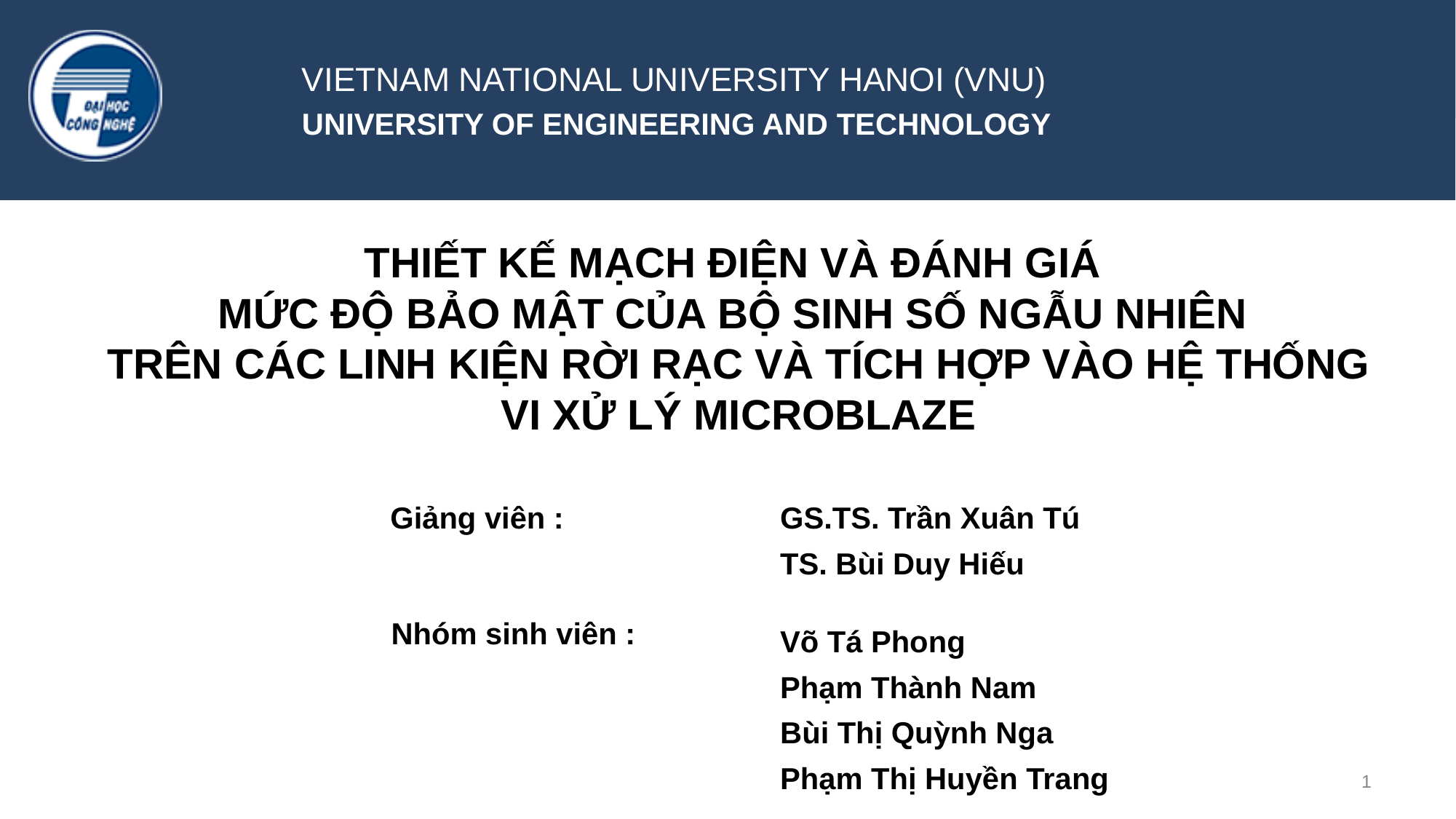

# THIẾT KẾ MẠCH ĐIỆN VÀ ĐÁNH GIÁ MỨC ĐỘ BẢO MẬT CỦA BỘ SINH SỐ NGẪU NHIÊN TRÊN CÁC LINH KIỆN RỜI RẠC VÀ TÍCH HỢP VÀO HỆ THỐNG VI XỬ LÝ MICROBLAZE
Giảng viên :
GS.TS. Trần Xuân Tú
TS. Bùi Duy Hiếu
Nhóm sinh viên :

Võ Tá Phong
Phạm Thành Nam
Bùi Thị Quỳnh Nga
Phạm Thị Huyền Trang

1